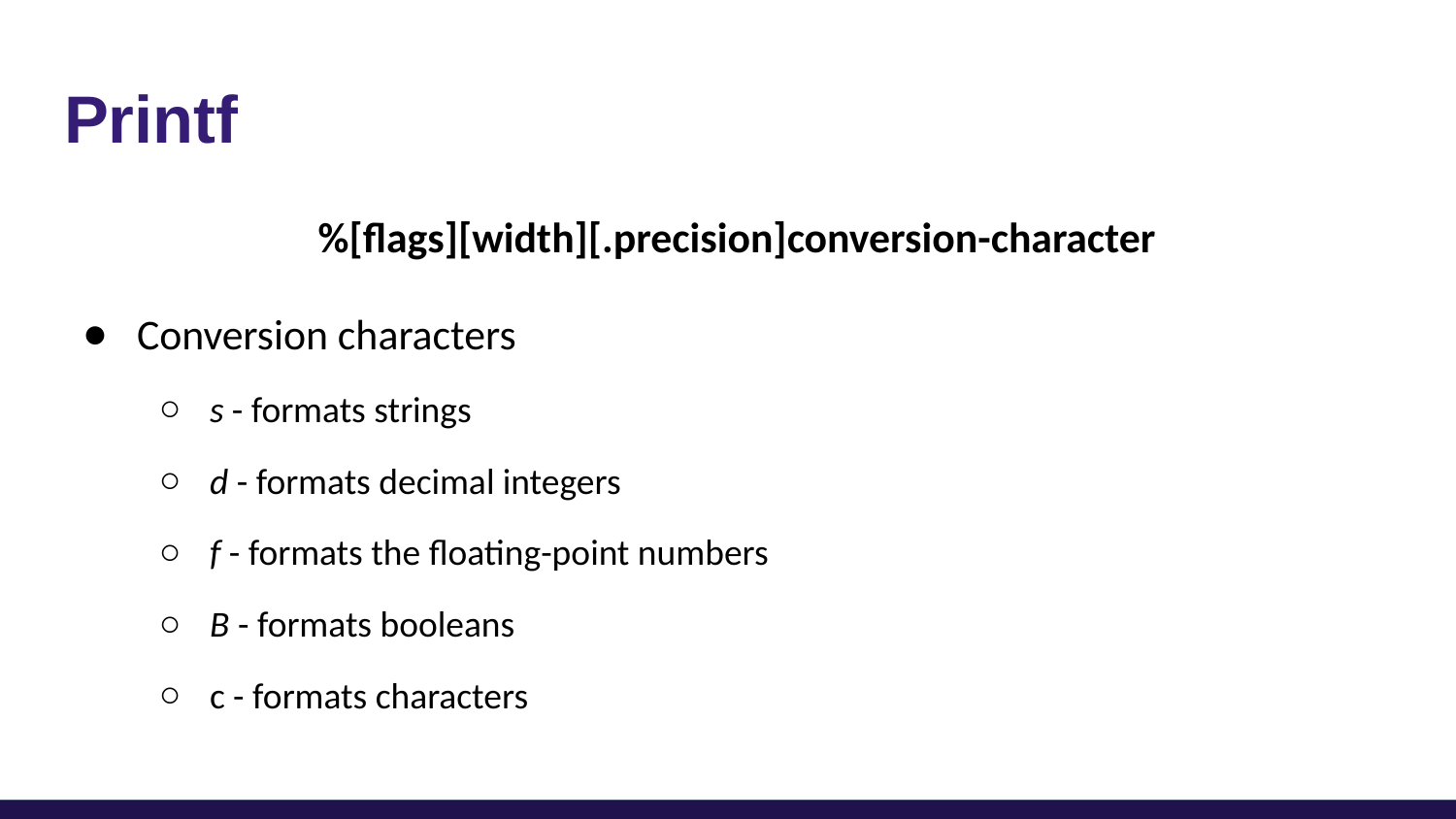

# Printf
%[flags][width][.precision]conversion-character
Conversion characters
s - formats strings
d - formats decimal integers
f - formats the floating-point numbers
B - formats booleans
c - formats characters